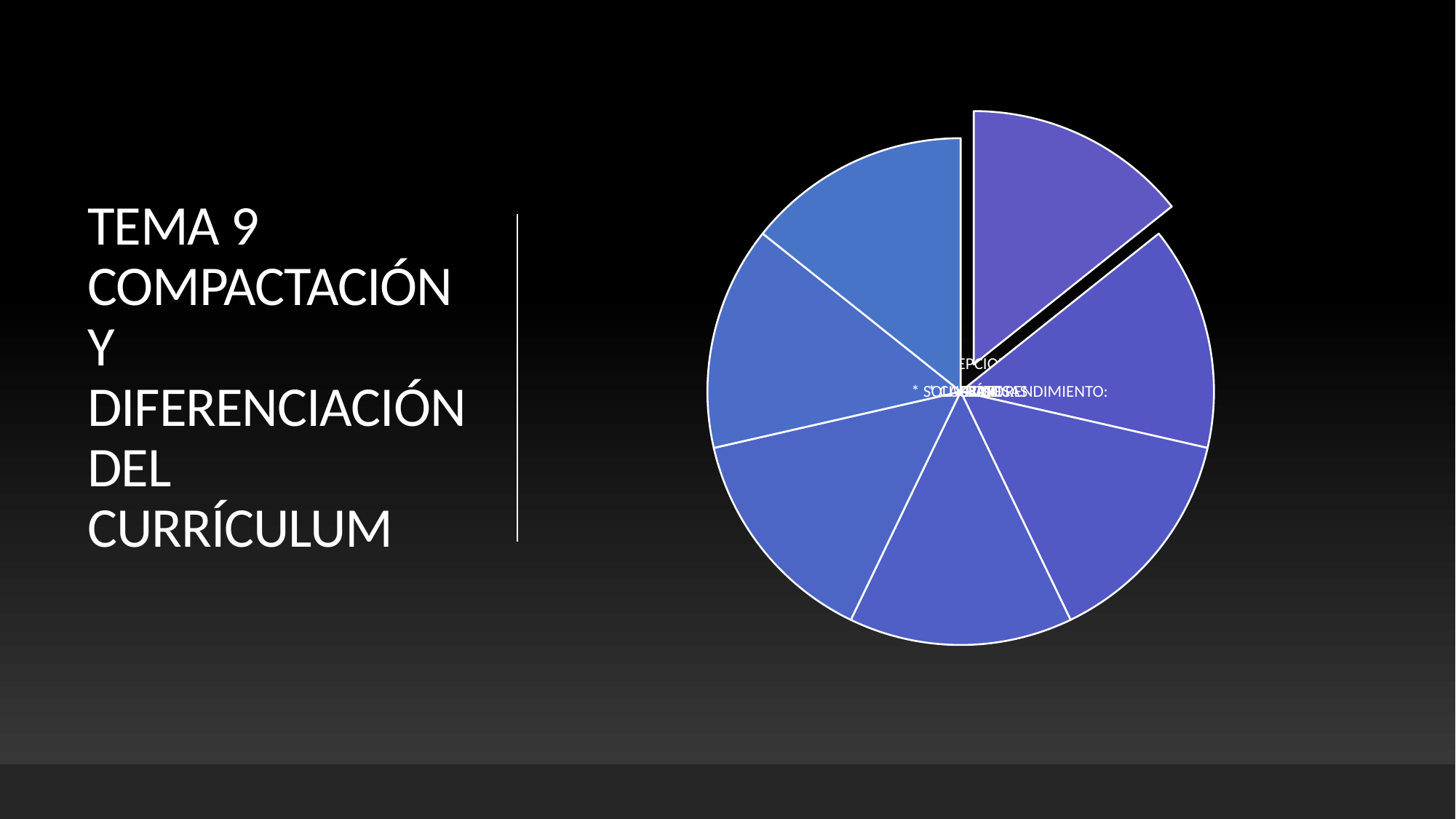

# TEMA 9 COMPACTACIÓN Y DIFERENCIACIÓN DEL CURRÍCULUM
DOBLE EXCEPCIONALIDAD:
* CONCEPTO
* CARACTERÍSTICAS
ALTAS CAPACIDADES Y BAJO RENDIMIENTO:
* CONCEPTO
* CAUSAS
* SOLUCIONES